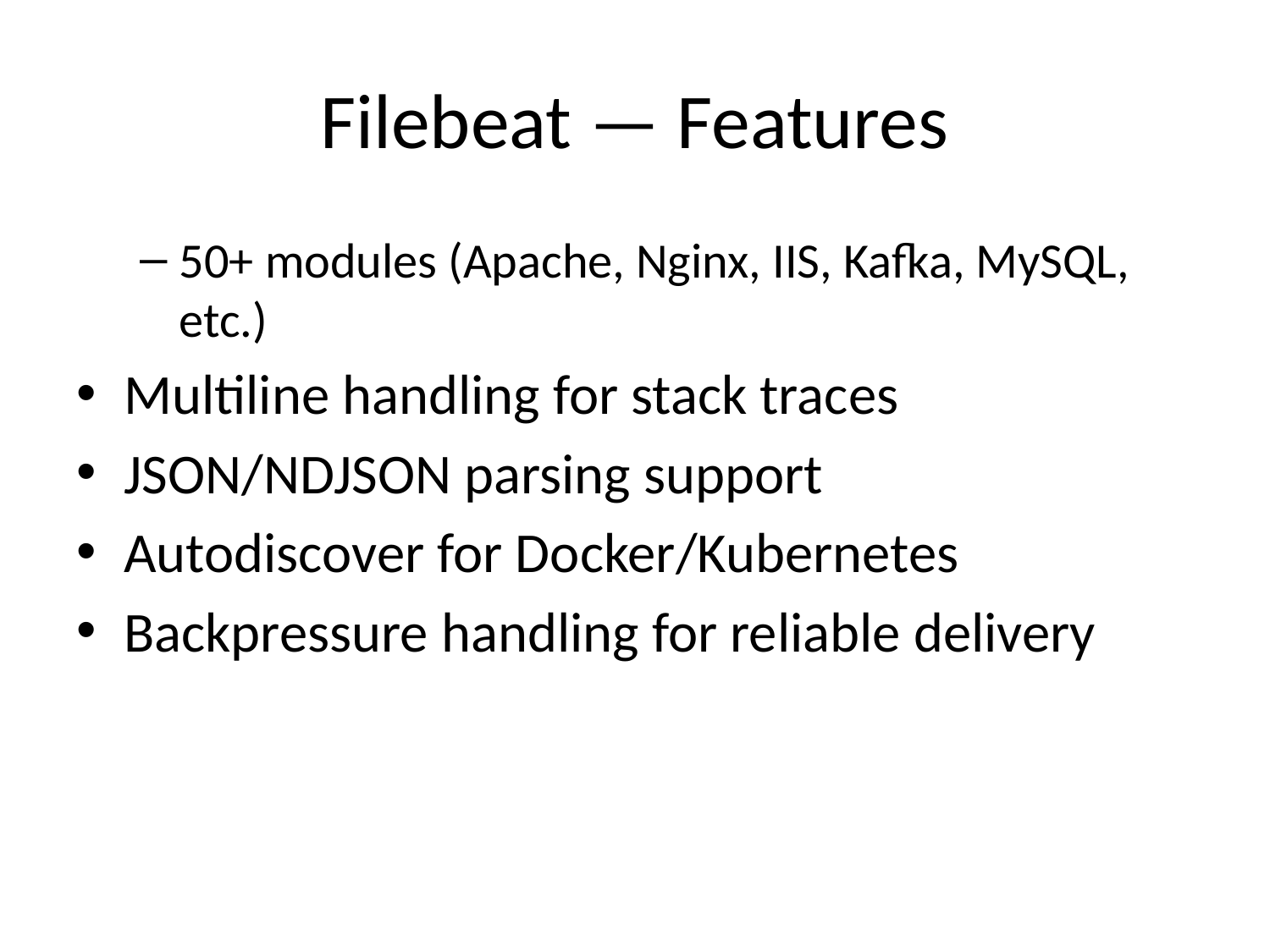

# Filebeat — Features
50+ modules (Apache, Nginx, IIS, Kafka, MySQL, etc.)
Multiline handling for stack traces
JSON/NDJSON parsing support
Autodiscover for Docker/Kubernetes
Backpressure handling for reliable delivery